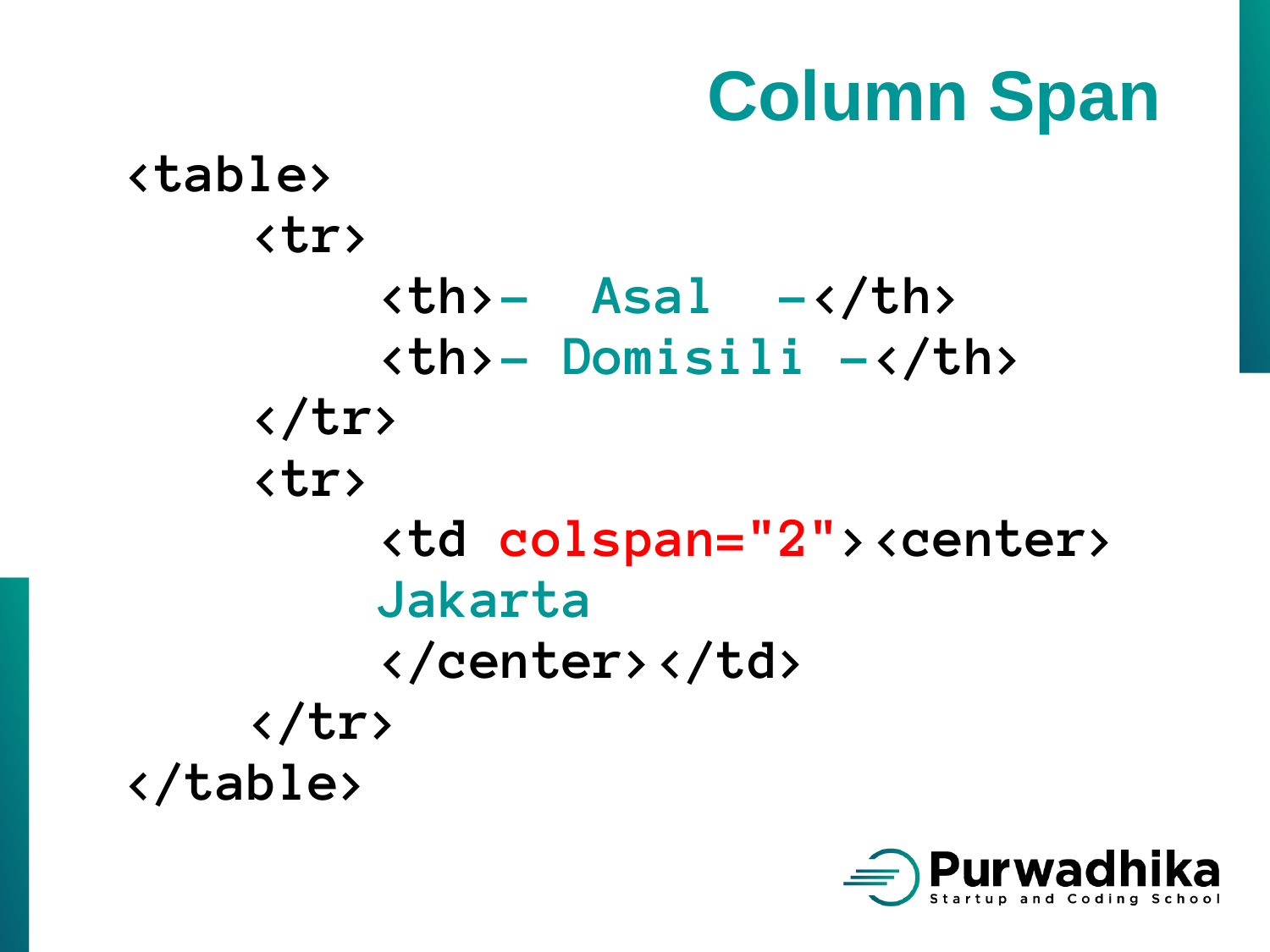

Column Span
<table>
	<tr>
		<th>-  Asal  -</th>
		<th>- Domisili -</th>
	</tr>
	<tr>
		<td colspan="2"><center>
		Jakarta
		</center></td>
    </tr>
</table>